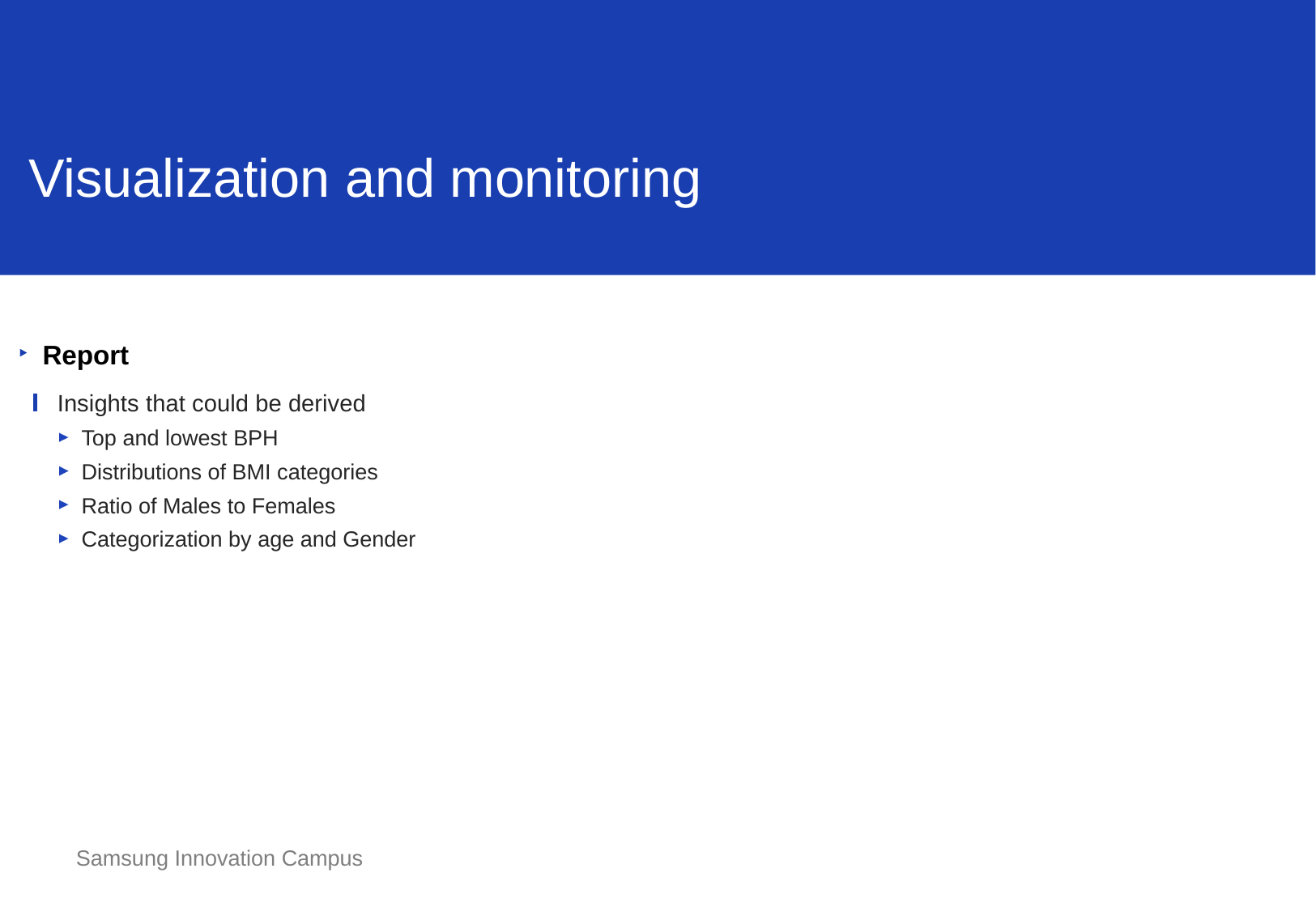

Visualization and monitoring
Report

Insights that could be derived
Top and lowest BPH
Distributions of BMI categories
Ratio of Males to Females
Categorization by age and Gender